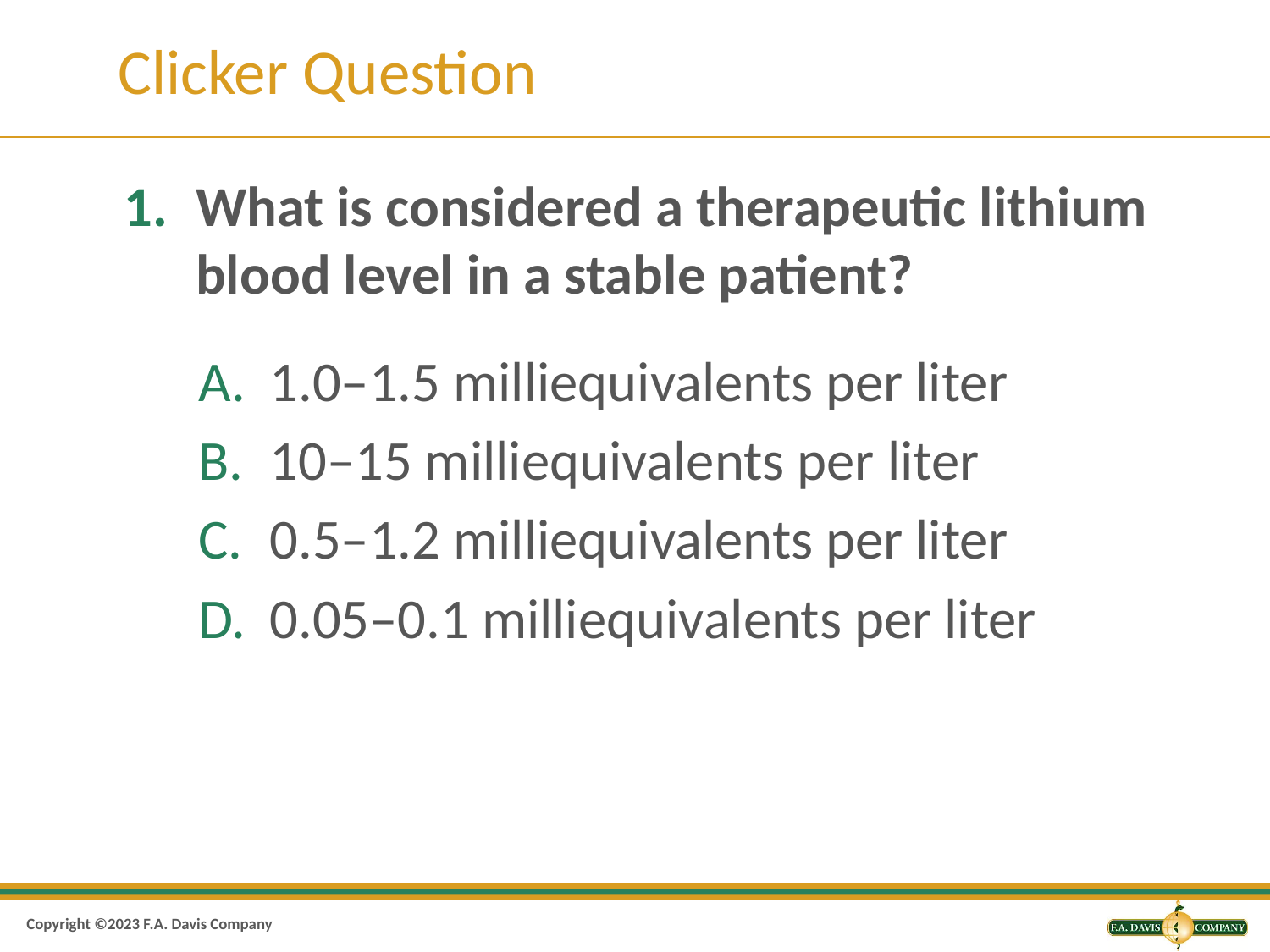

# Clicker Question
What is considered a therapeutic lithium blood level in a stable patient?
1.0–1.5 milliequivalents per liter
10–15 milliequivalents per liter
0.5–1.2 milliequivalents per liter
0.05–0.1 milliequivalents per liter